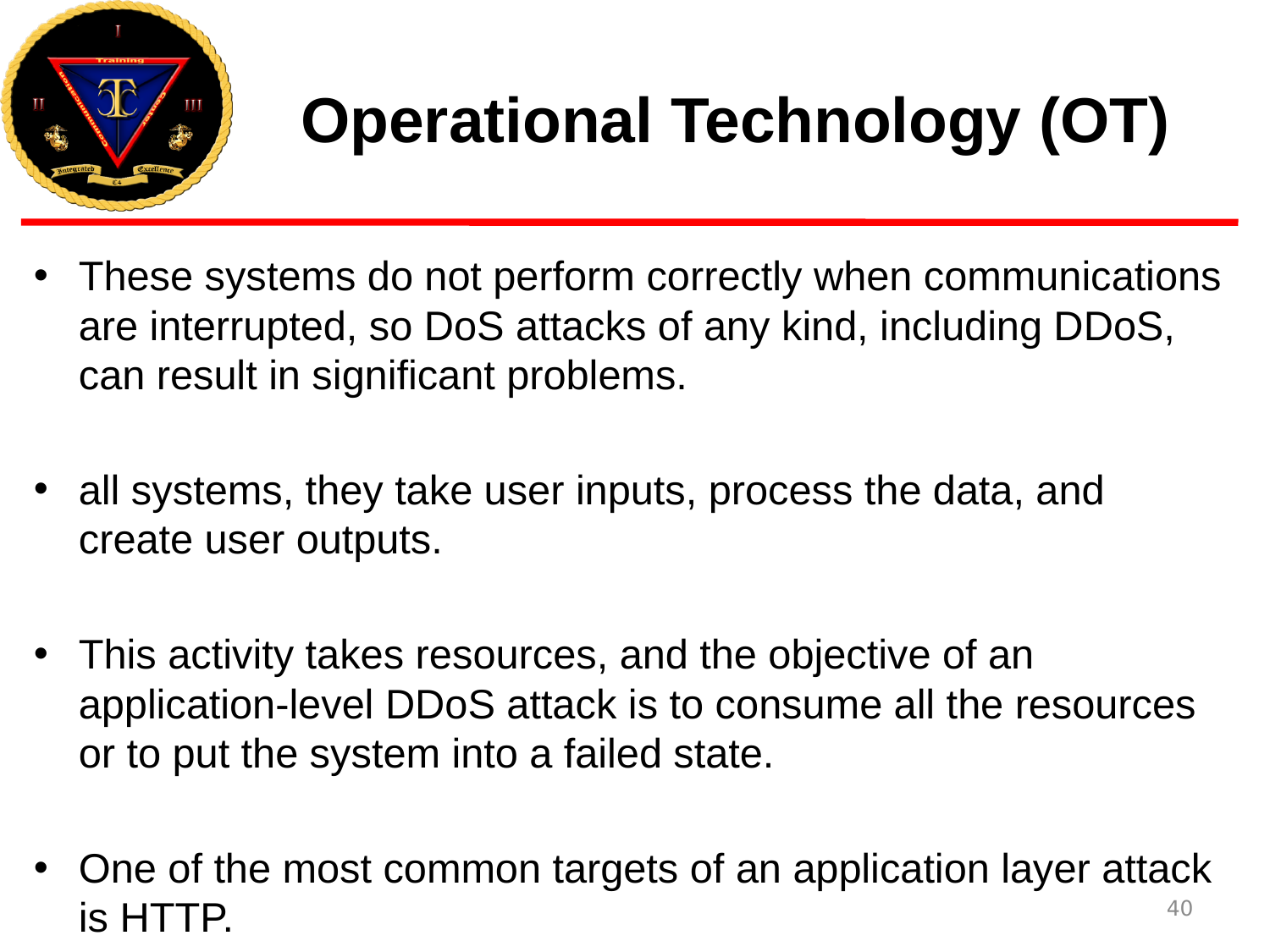

# Operational Technology (OT)
These systems do not perform correctly when communications are interrupted, so DoS attacks of any kind, including DDoS, can result in significant problems.

all systems, they take user inputs, process the data, and create user outputs.

This activity takes resources, and the objective of an application-level DDoS attack is to consume all the resources or to put the system into a failed state.

One of the most common targets of an application layer attack is HTTP.
40